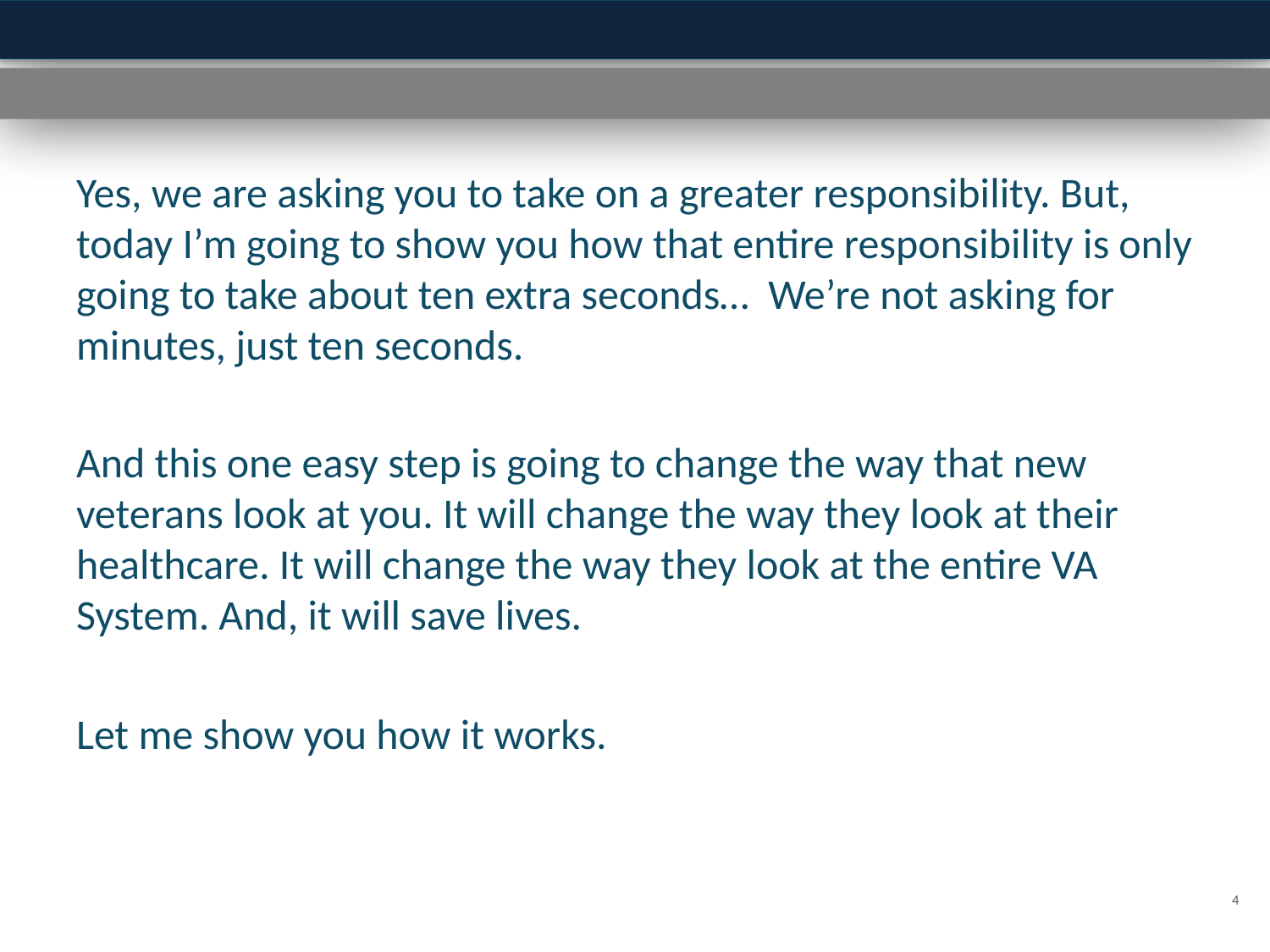

Yes, we are asking you to take on a greater responsibility. But, today I’m going to show you how that entire responsibility is only going to take about ten extra seconds…  We’re not asking for minutes, just ten seconds.

And this one easy step is going to change the way that new veterans look at you. It will change the way they look at their healthcare. It will change the way they look at the entire VA System. And, it will save lives.

Let me show you how it works.

4